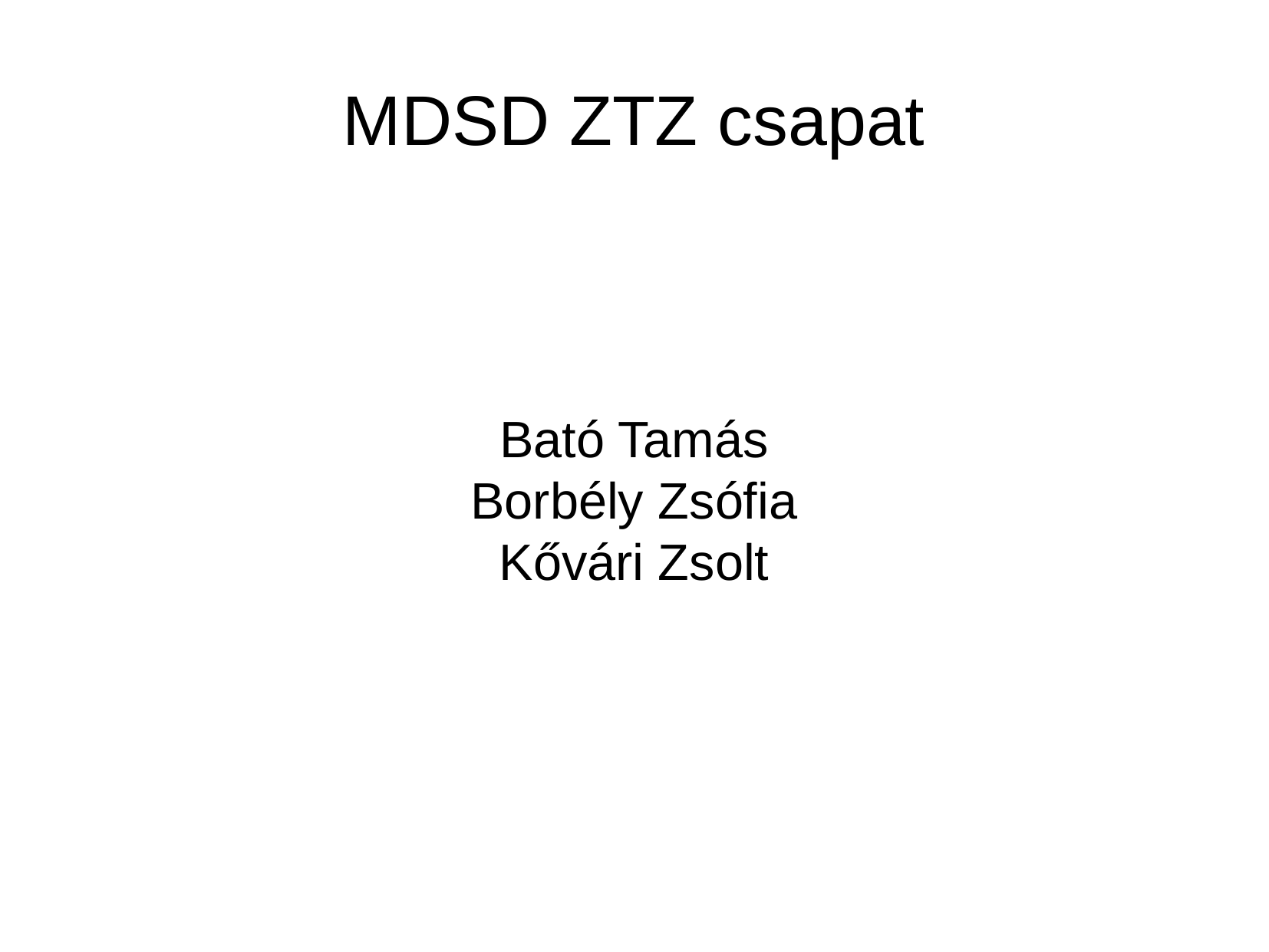

MDSD ZTZ csapat
Bató Tamás
Borbély Zsófia
Kővári Zsolt